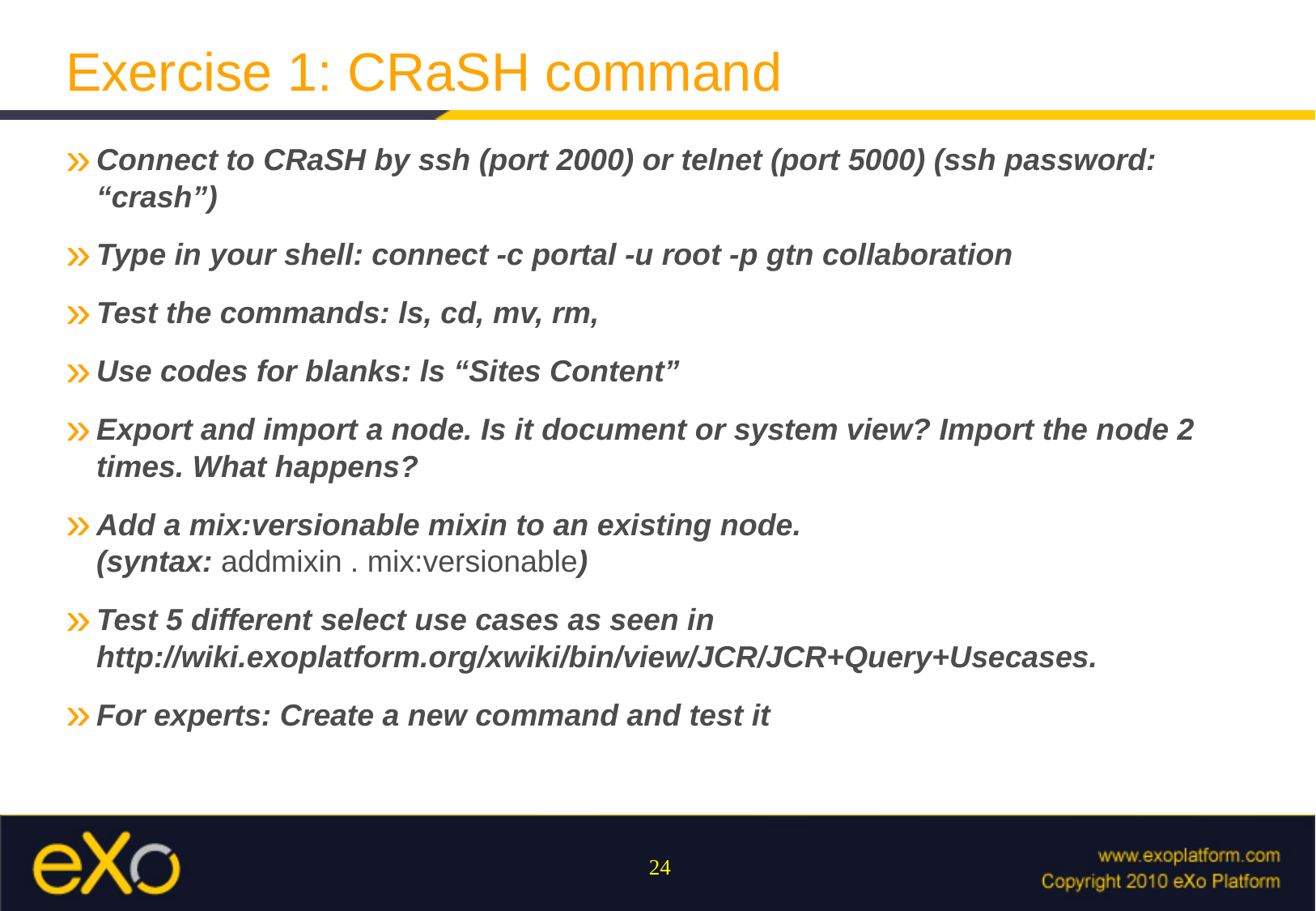

Exercise 1: CRaSH command
Connect to CRaSH by ssh (port 2000) or telnet (port 5000) (ssh password: “crash”)
Type in your shell: connect -c portal -u root -p gtn collaboration
Test the commands: ls, cd, mv, rm,
Use codes for blanks: ls “Sites Content”
Export and import a node. Is it document or system view? Import the node 2 times. What happens?
Add a mix:versionable mixin to an existing node.
(syntax: addmixin . mix:versionable)
Test 5 different select use cases as seen in http://wiki.exoplatform.org/xwiki/bin/view/JCR/JCR+Query+Usecases.
For experts: Create a new command and test it